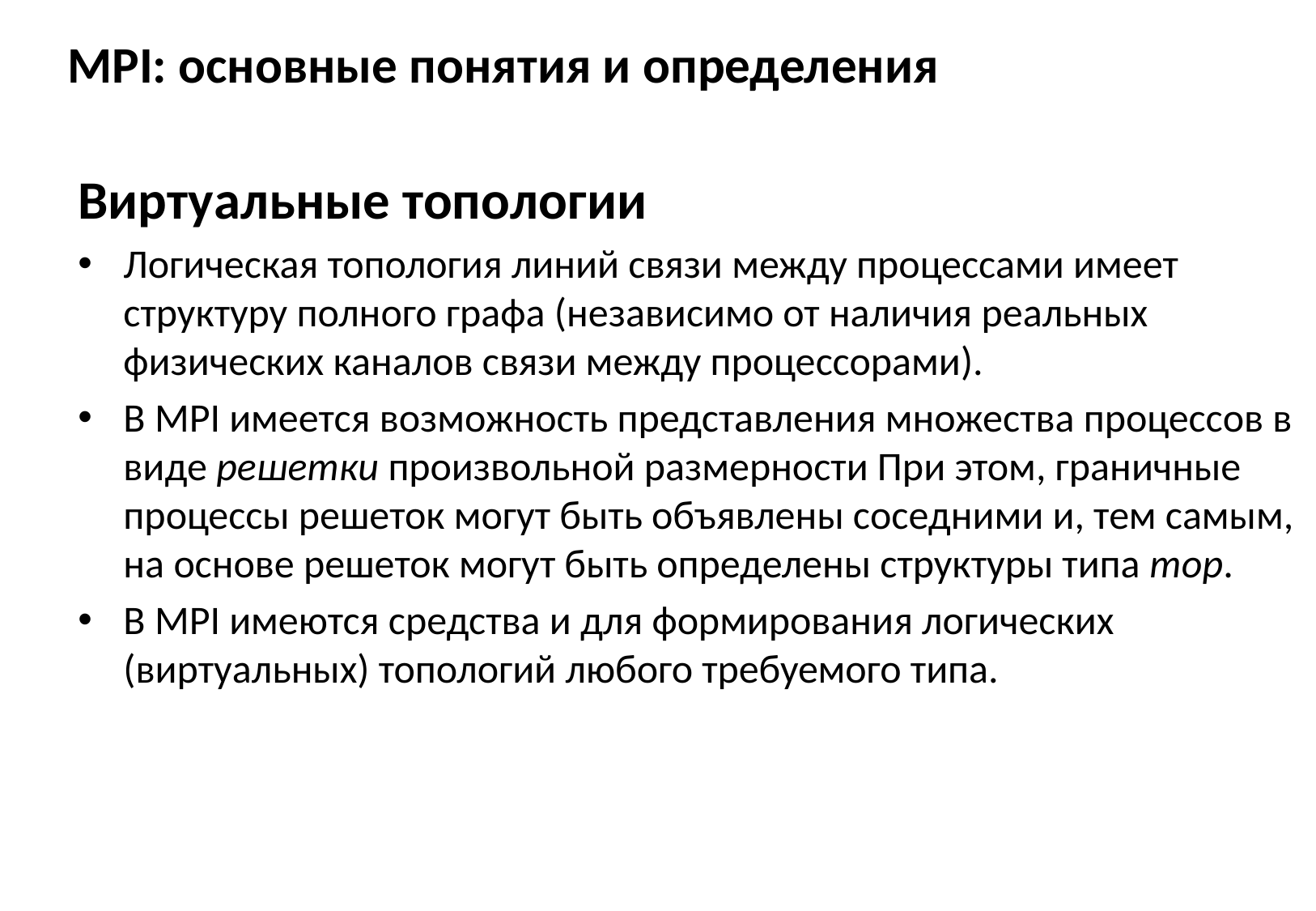

# MPI: основные понятия и определения
Виртуальные топологии
Логическая топология линий связи между процессами имеет структуру полного графа (независимо от наличия реальных физических каналов связи между процессорами).
В MPI имеется возможность представления множества процессов в виде решетки произвольной размерности При этом, граничные процессы решеток могут быть объявлены соседними и, тем самым, на основе решеток могут быть определены структуры типа тор.
В MPI имеются средства и для формирования логических (виртуальных) топологий любого требуемого типа.